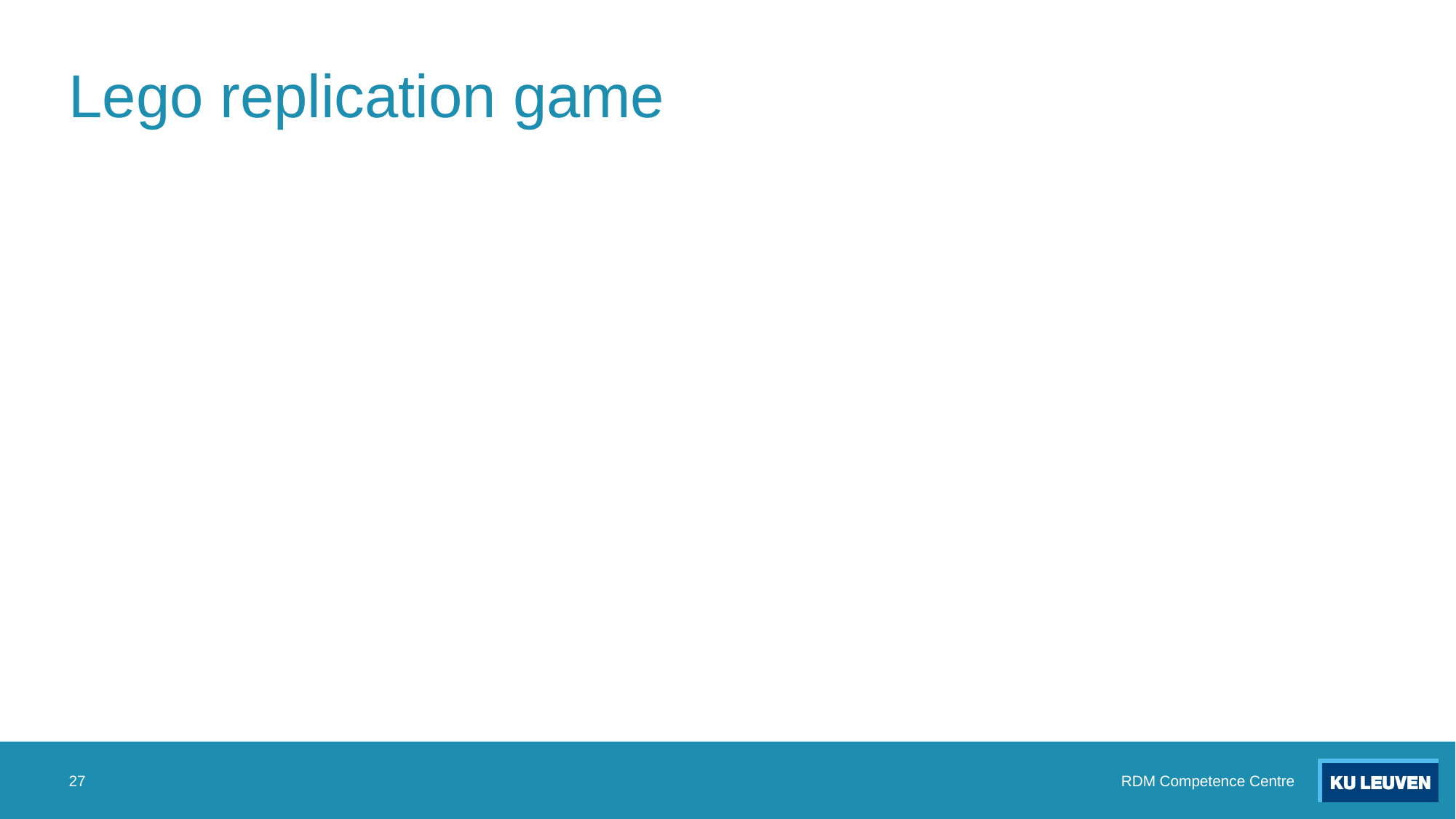

# Lego replication game
27
RDM Competence Centre